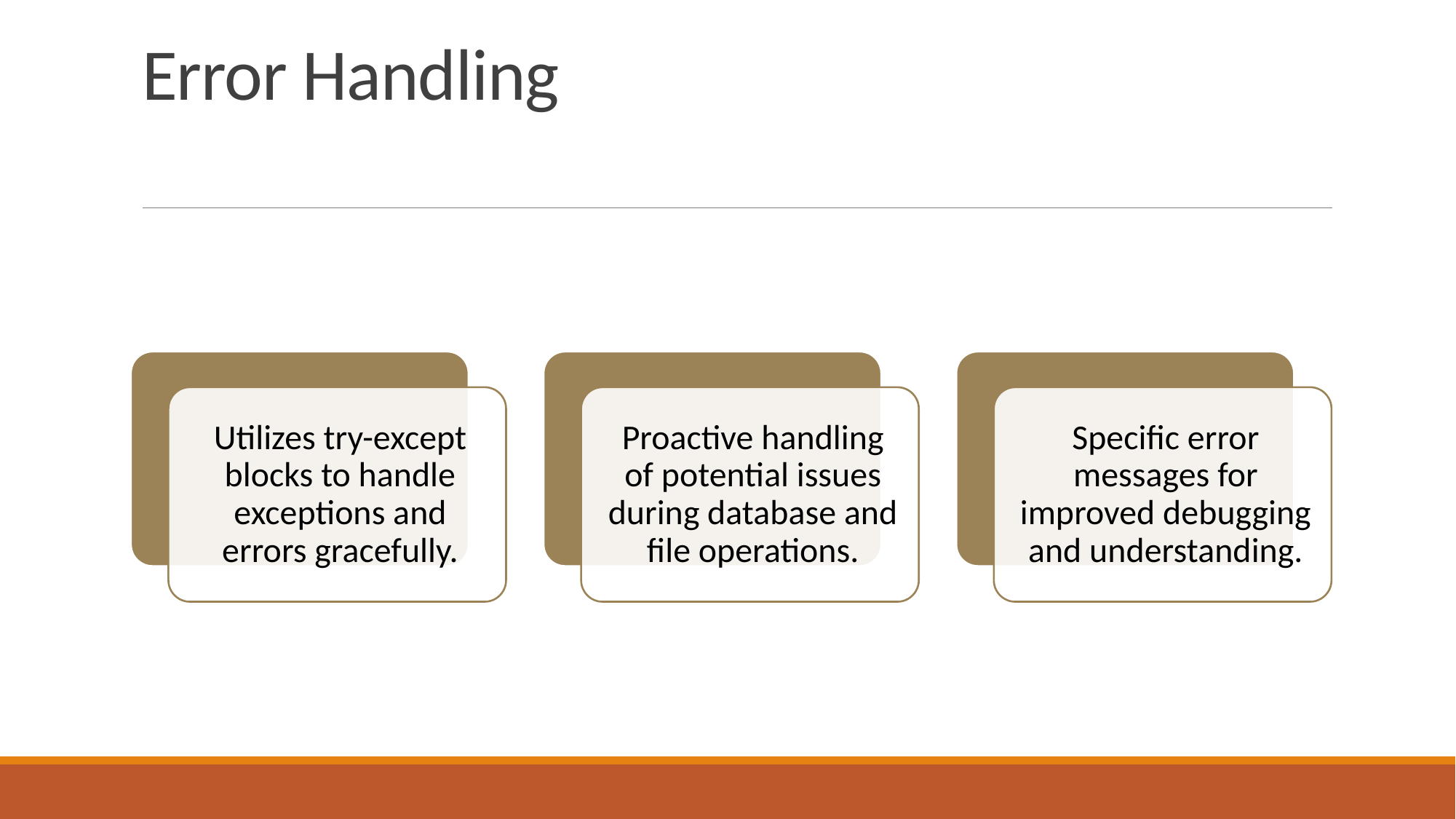

# Error Handling
Utilizes try-except blocks to handle exceptions and errors gracefully.
Proactive handling of potential issues during database and file operations.
Specific error messages for improved debugging and understanding.